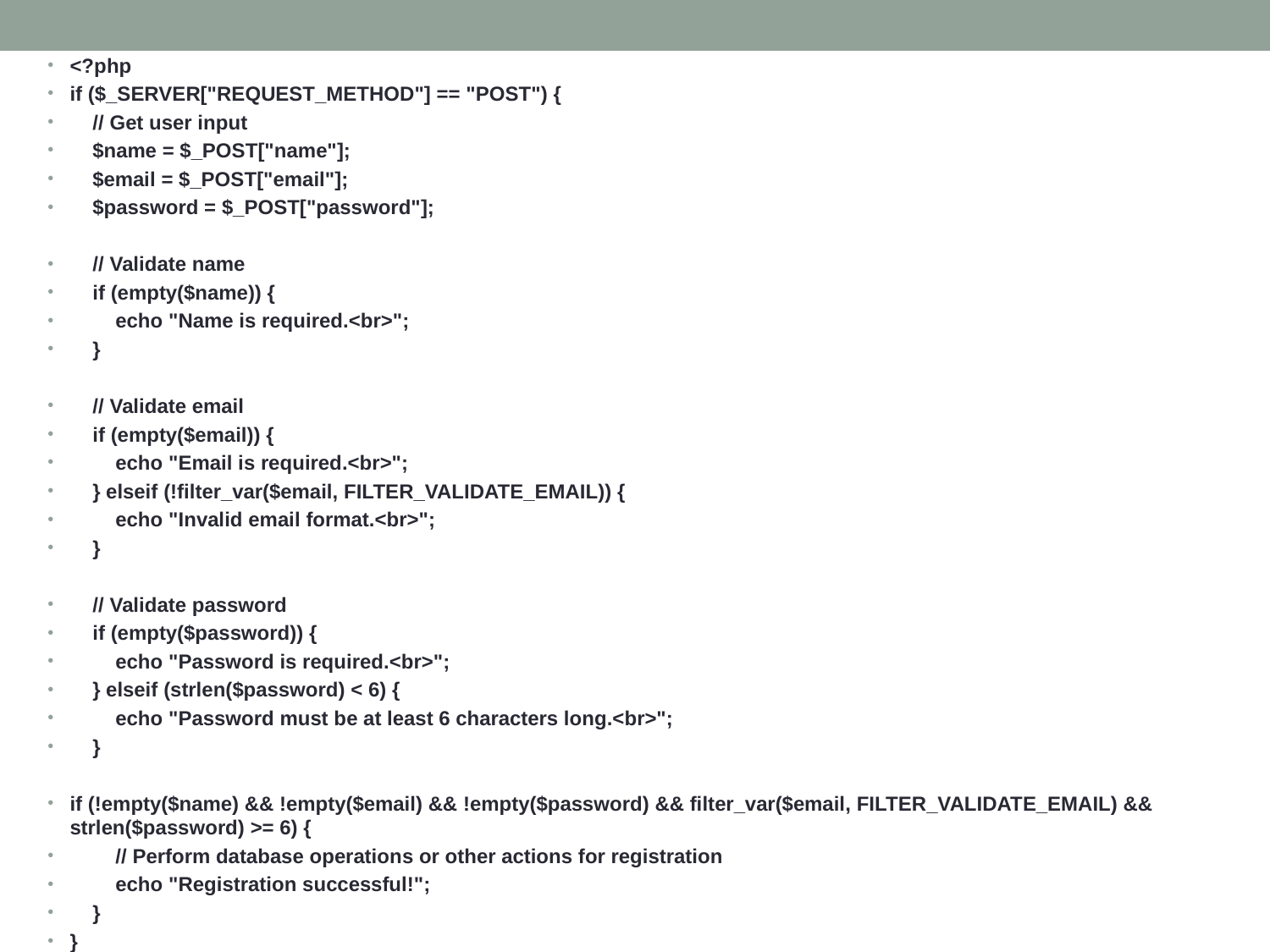

<?php
if ($_SERVER["REQUEST_METHOD"] == "POST") {
    // Get user input
    $name = $_POST["name"];
    $email = $_POST["email"];
    $password = $_POST["password"];

    // Validate name
    if (empty($name)) {
        echo "Name is required.<br>";
    }

    // Validate email
    if (empty($email)) {
        echo "Email is required.<br>";
    } elseif (!filter_var($email, FILTER_VALIDATE_EMAIL)) {
        echo "Invalid email format.<br>";
    }

    // Validate password
    if (empty($password)) {
        echo "Password is required.<br>";
    } elseif (strlen($password) < 6) {
        echo "Password must be at least 6 characters long.<br>";
    }

if (!empty($name) && !empty($email) && !empty($password) && filter_var($email, FILTER_VALIDATE_EMAIL) && strlen($password) >= 6) {
        // Perform database operations or other actions for registration
        echo "Registration successful!";
    }
}
?>